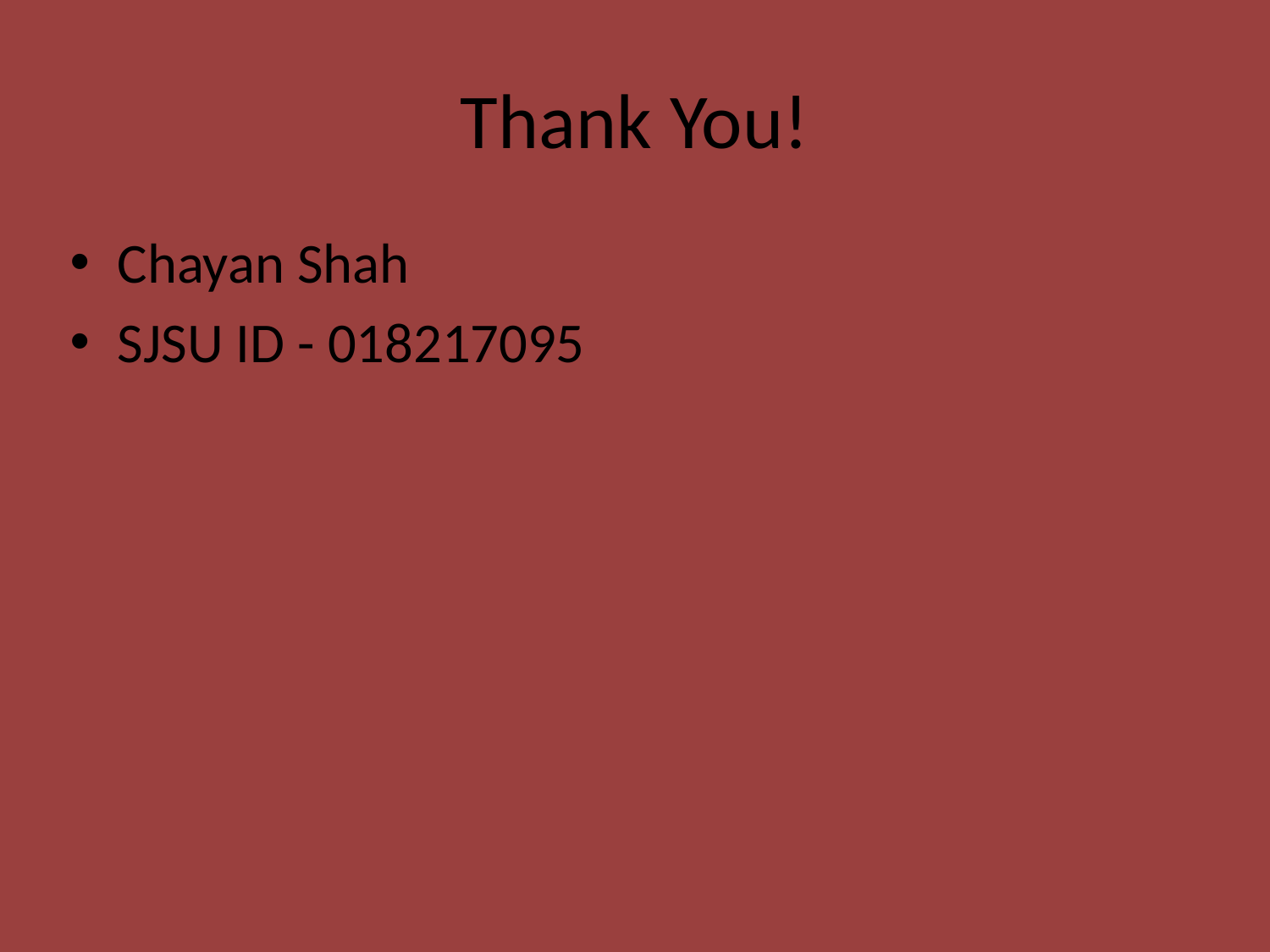

# Thank You!
Chayan Shah
SJSU ID - 018217095